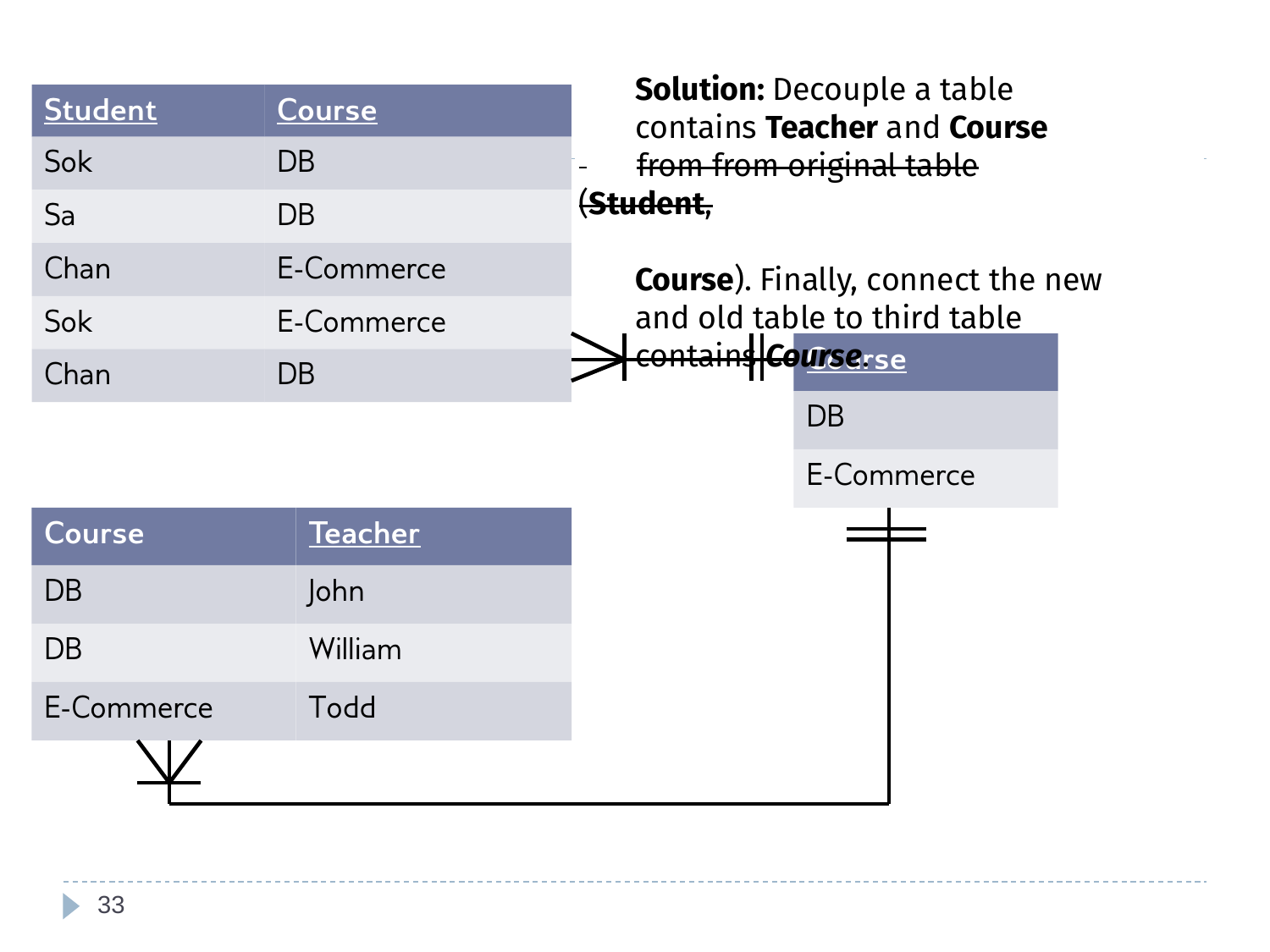

Solution: Decouple a table  contains Teacher and Course
 	from from original table (Student,
Course). Finally, connect the new  and old table to third table  contains Course.

Student
Course

Sok
DB

Sao
DB

Chan
E-Commerce

Sok
E-Commerce

Course

Chan
DB

DB
E-Commerce

Course
Teacher

DB
John

DB
William

E-Commerce
Todd

33